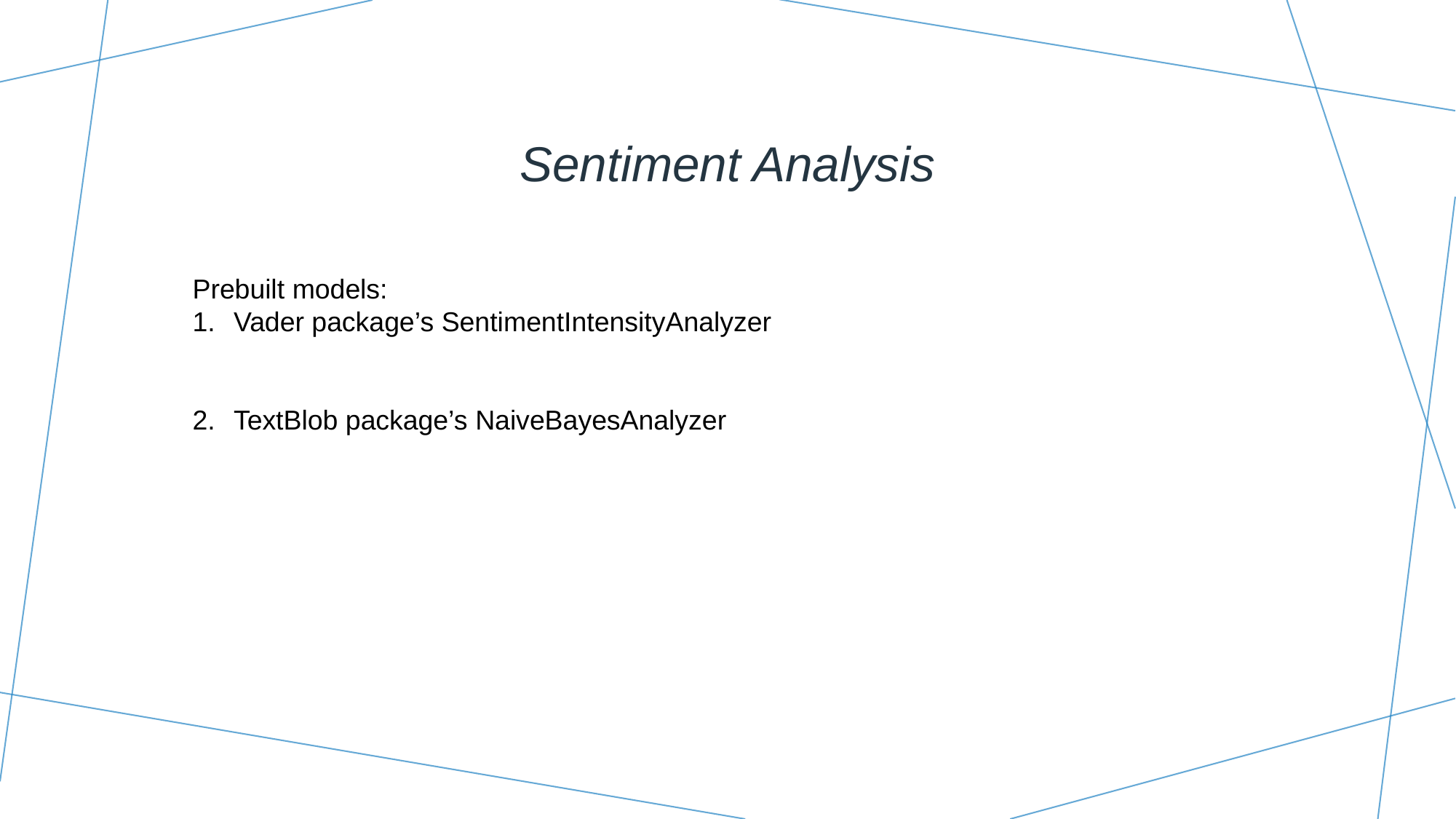

# Sentiment Analysis
Prebuilt models:
Vader package’s SentimentIntensityAnalyzer

TextBlob package’s NaiveBayesAnalyzer